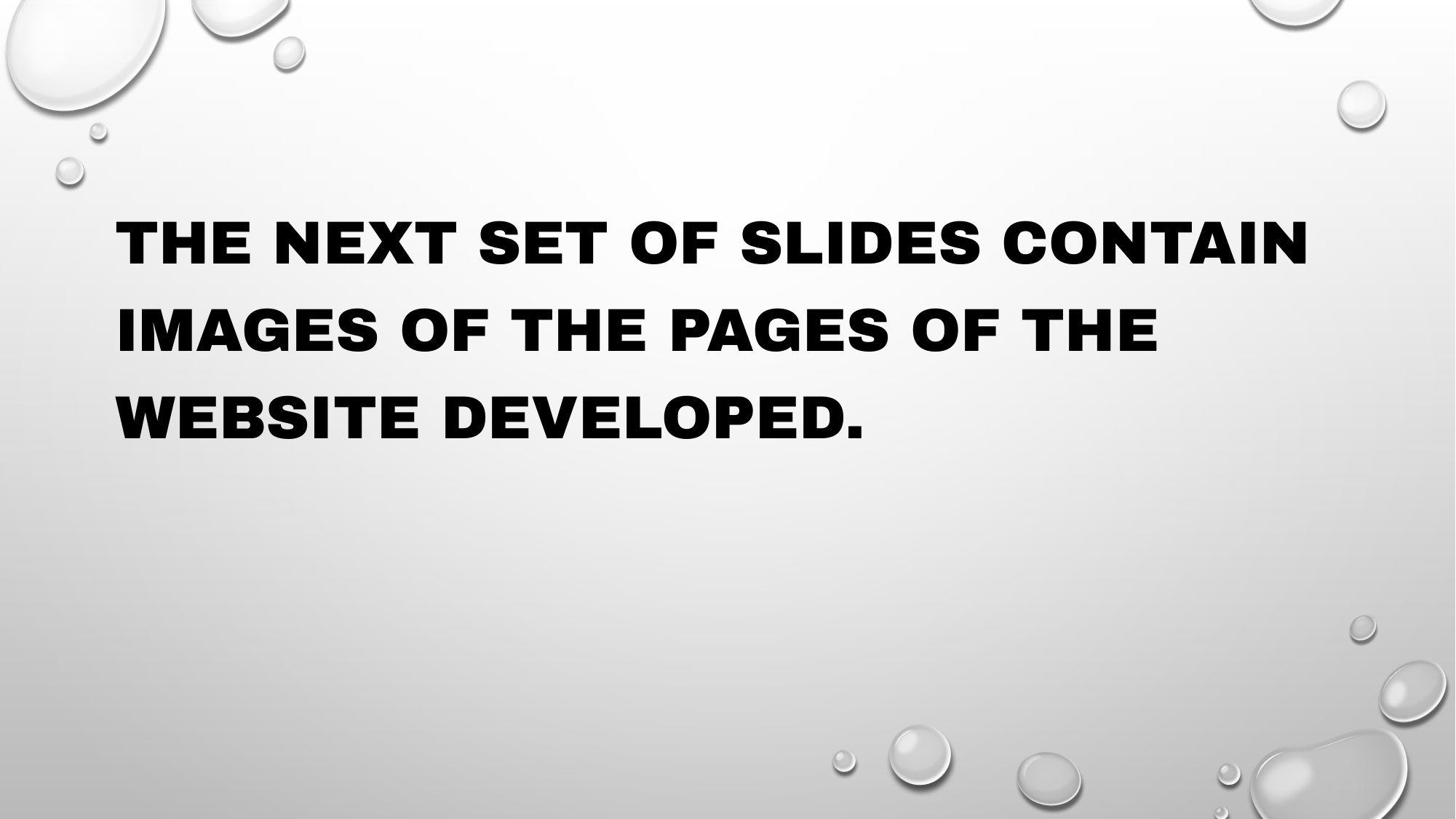

THE NEXT SET OF SLIDES CONTAIN IMAGES OF THE PAGES OF THE WEBSITE DEVELOPED.